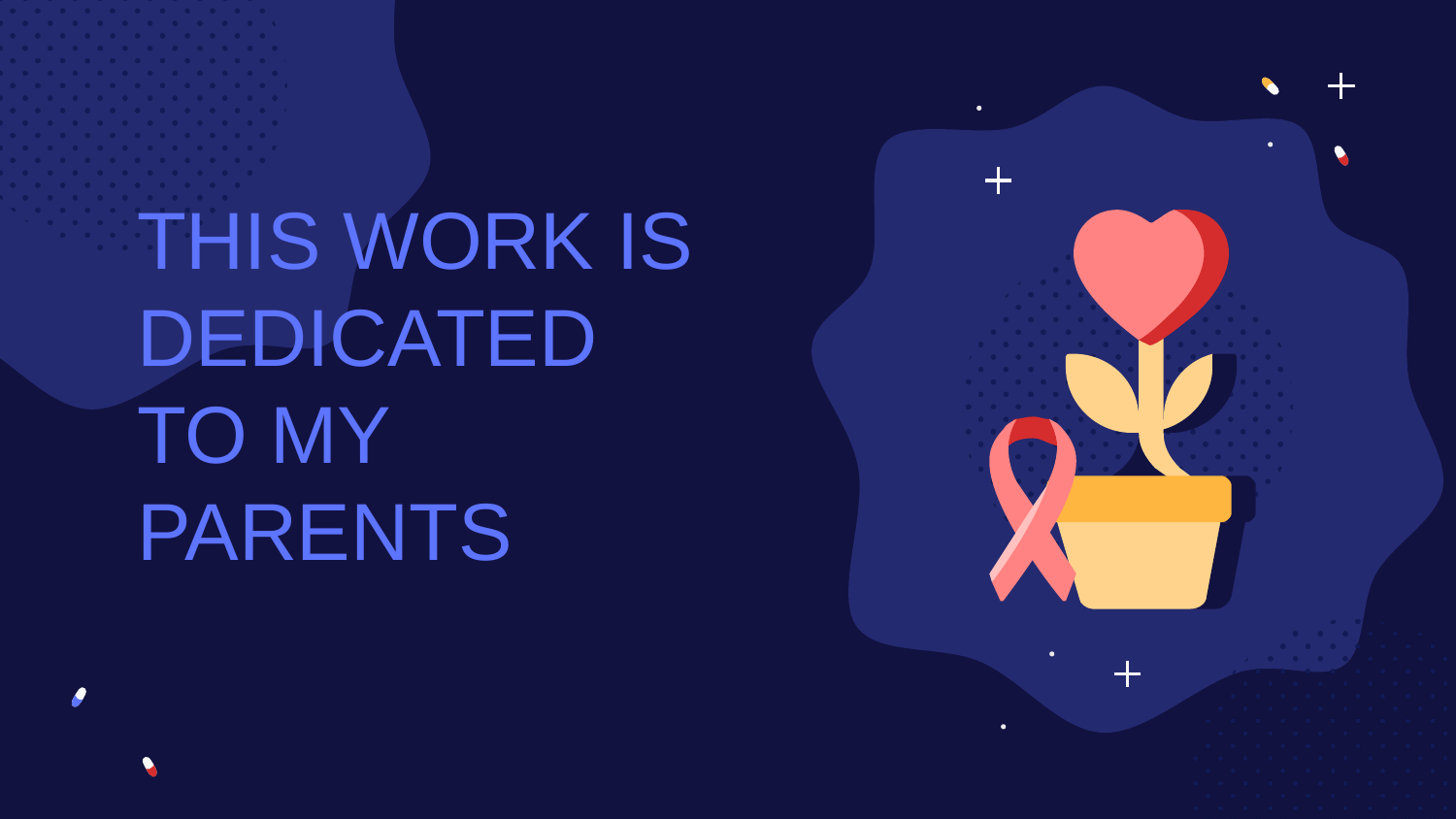

# THIS WORK IS DEDICATED TO MY PARENTS